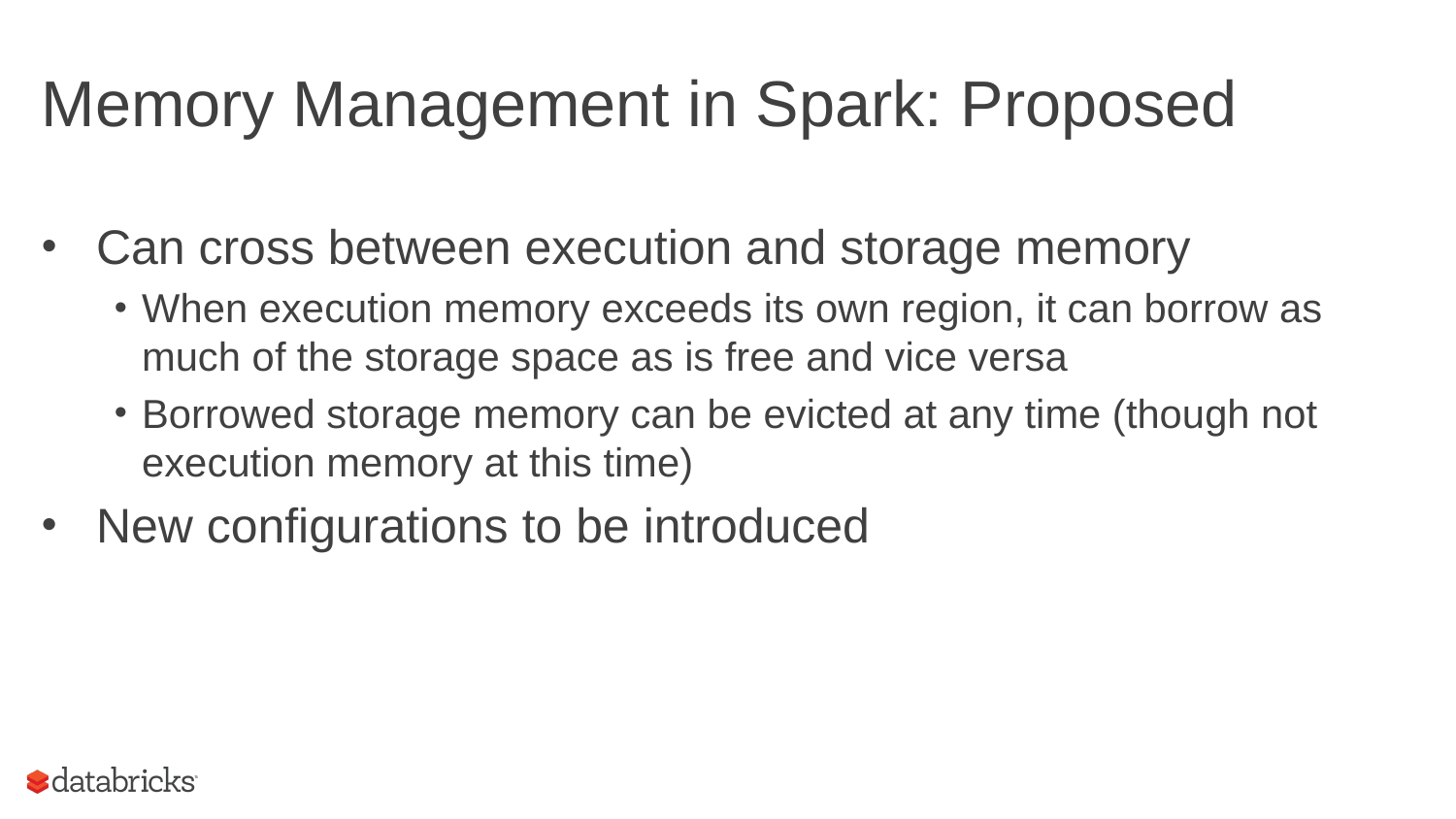

# Memory Management in Spark: Proposed
Can cross between execution and storage memory
When execution memory exceeds its own region, it can borrow as much of the storage space as is free and vice versa
Borrowed storage memory can be evicted at any time (though not execution memory at this time)
New configurations to be introduced